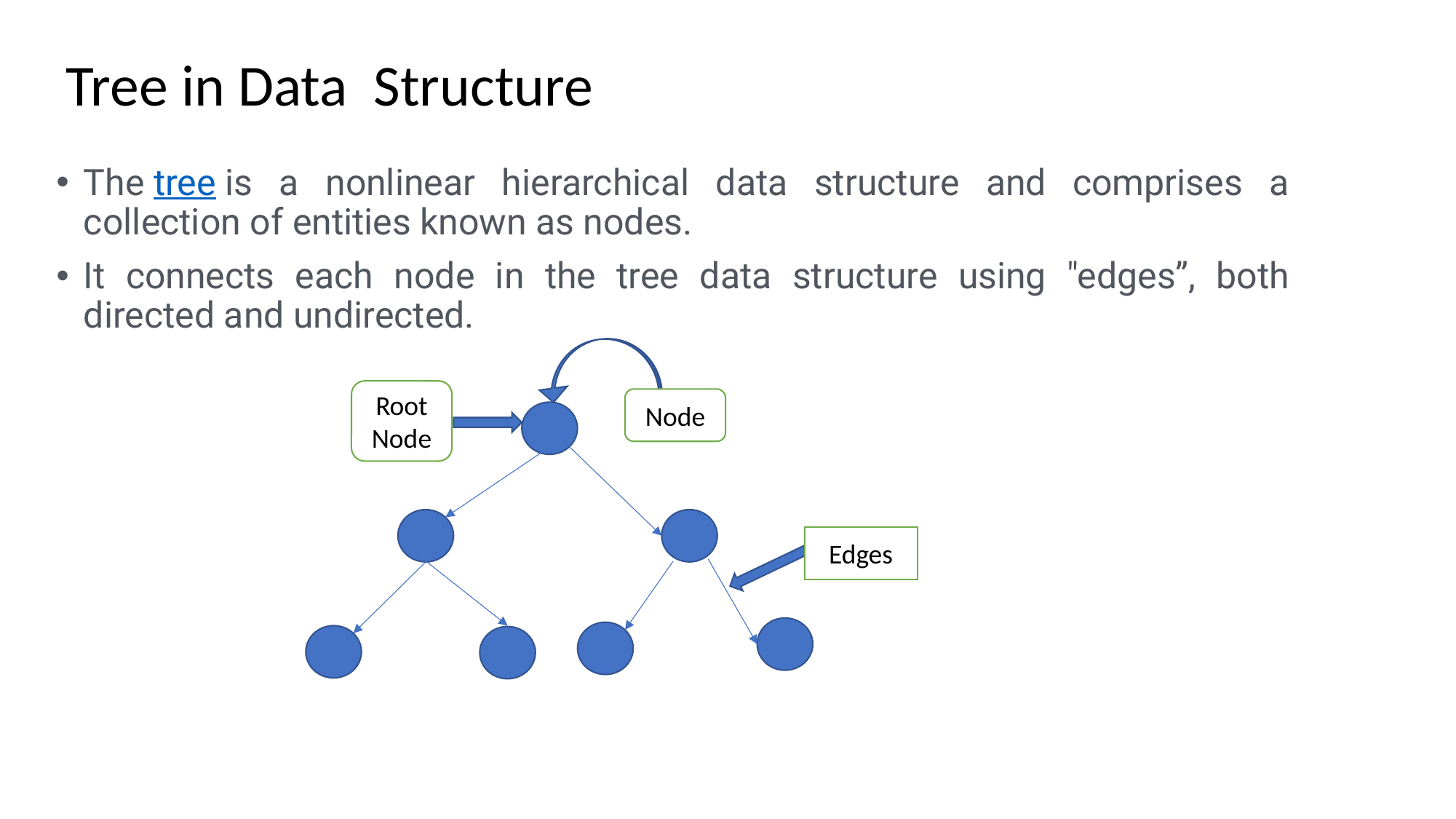

# Tree in Data  Structure
The tree is a nonlinear hierarchical data structure and comprises a collection of entities known as nodes.
It connects each node in the tree data structure using "edges”, both directed and undirected.

Root Node
Node

Edges